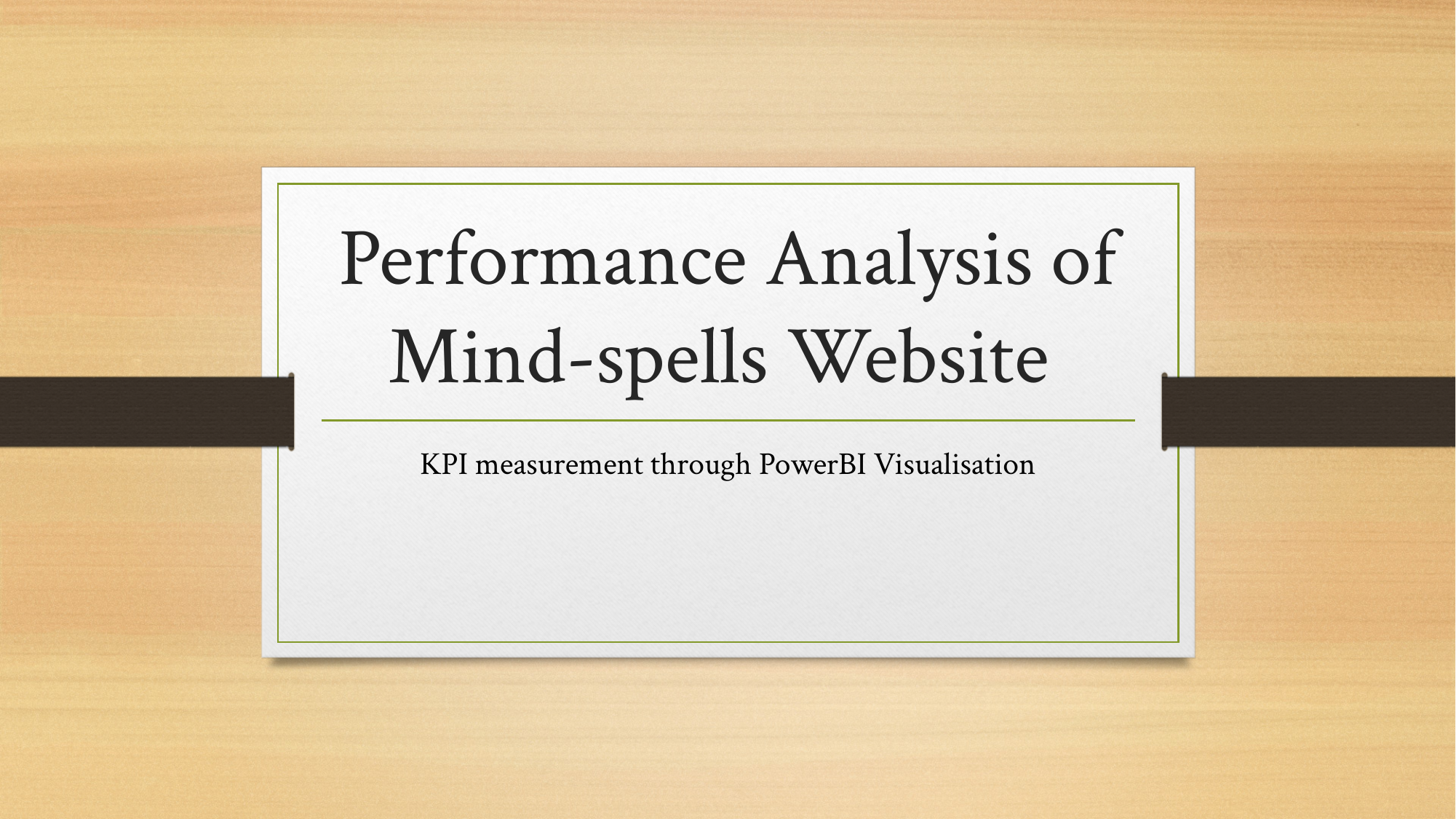

# Performance Analysis of Mind-spells Website
KPI measurement through PowerBI Visualisation